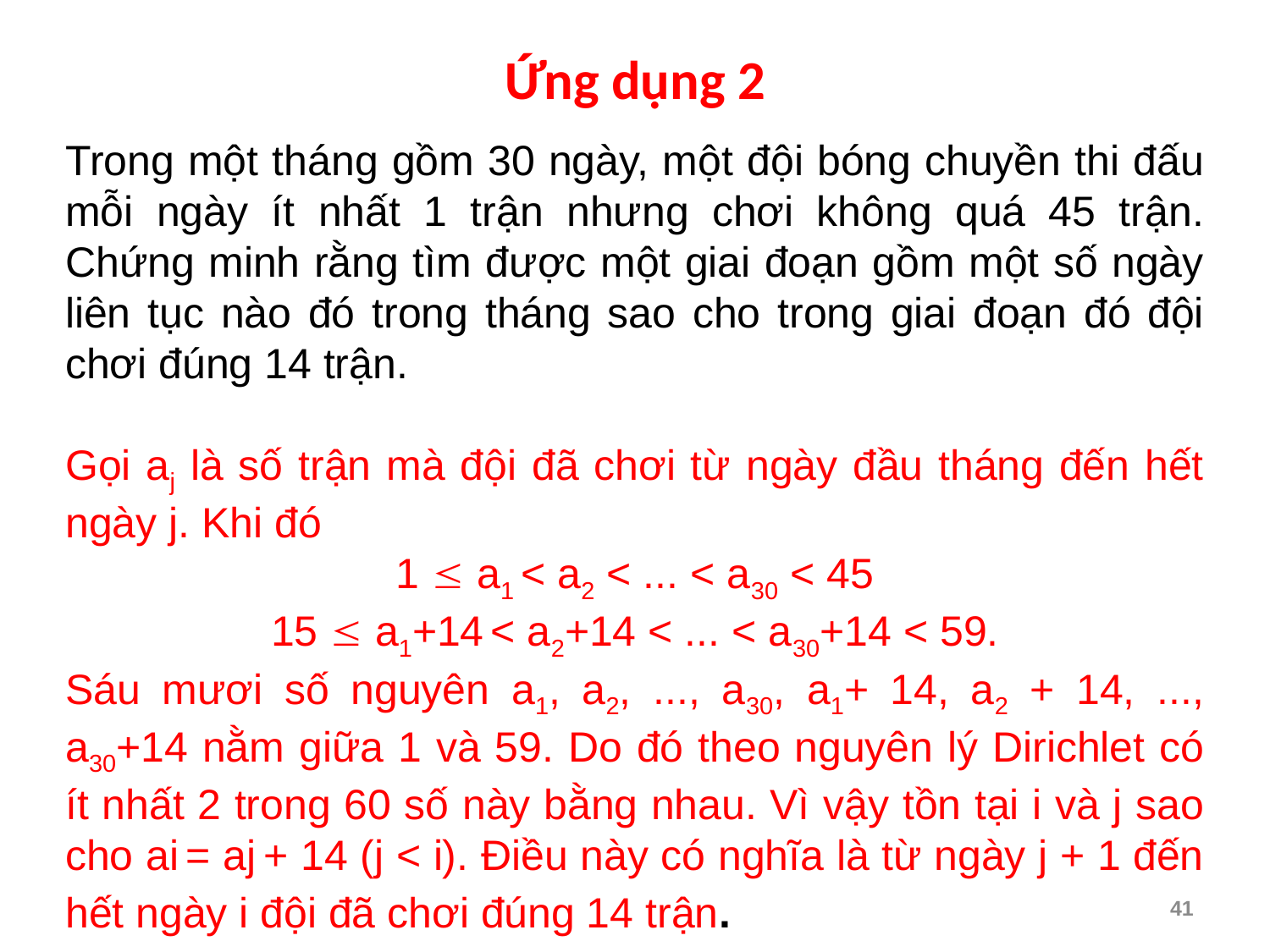

# Ứng dụng 2
Trong một tháng gồm 30 ngày, một đội bóng chuyền thi đấu mỗi ngày ít nhất 1 trận nhưng chơi không quá 45 trận. Chứng minh rằng tìm được một giai đoạn gồm một số ngày liên tục nào đó trong tháng sao cho trong giai đoạn đó đội chơi đúng 14 trận.

Gọi aj là số trận mà đội đã chơi từ ngày đầu tháng đến hết ngày j. Khi đó
1 ≤ a1 < a2 < ... < a30 < 45
15 ≤ a1+14 < a2+14 < ... < a30+14 < 59.
Sáu mươi số nguyên a1, a2, ..., a30, a1+ 14, a2 + 14, ..., a30+14 nằm giữa 1 và 59. Do đó theo nguyên lý Dirichlet có ít nhất 2 trong 60 số này bằng nhau. Vì vậy tồn tại i và j sao cho ai = aj + 14 (j < i). Điều này có nghĩa là từ ngày j + 1 đến hết ngày i đội đã chơi đúng 14 trận.
41